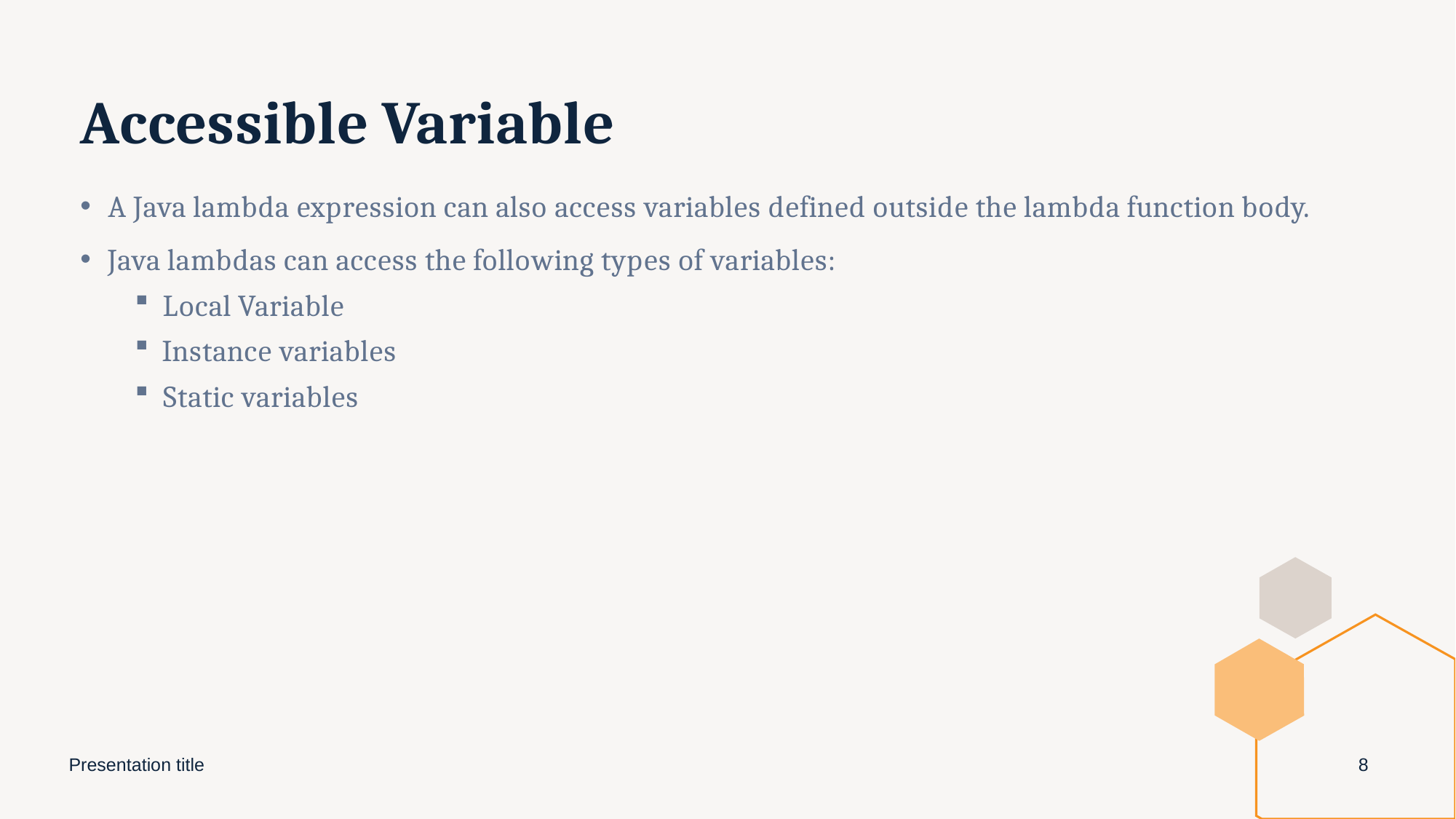

# Accessible Variable
A Java lambda expression can also access variables defined outside the lambda function body.
Java lambdas can access the following types of variables:
Local Variable
Instance variables
Static variables
Presentation title
8